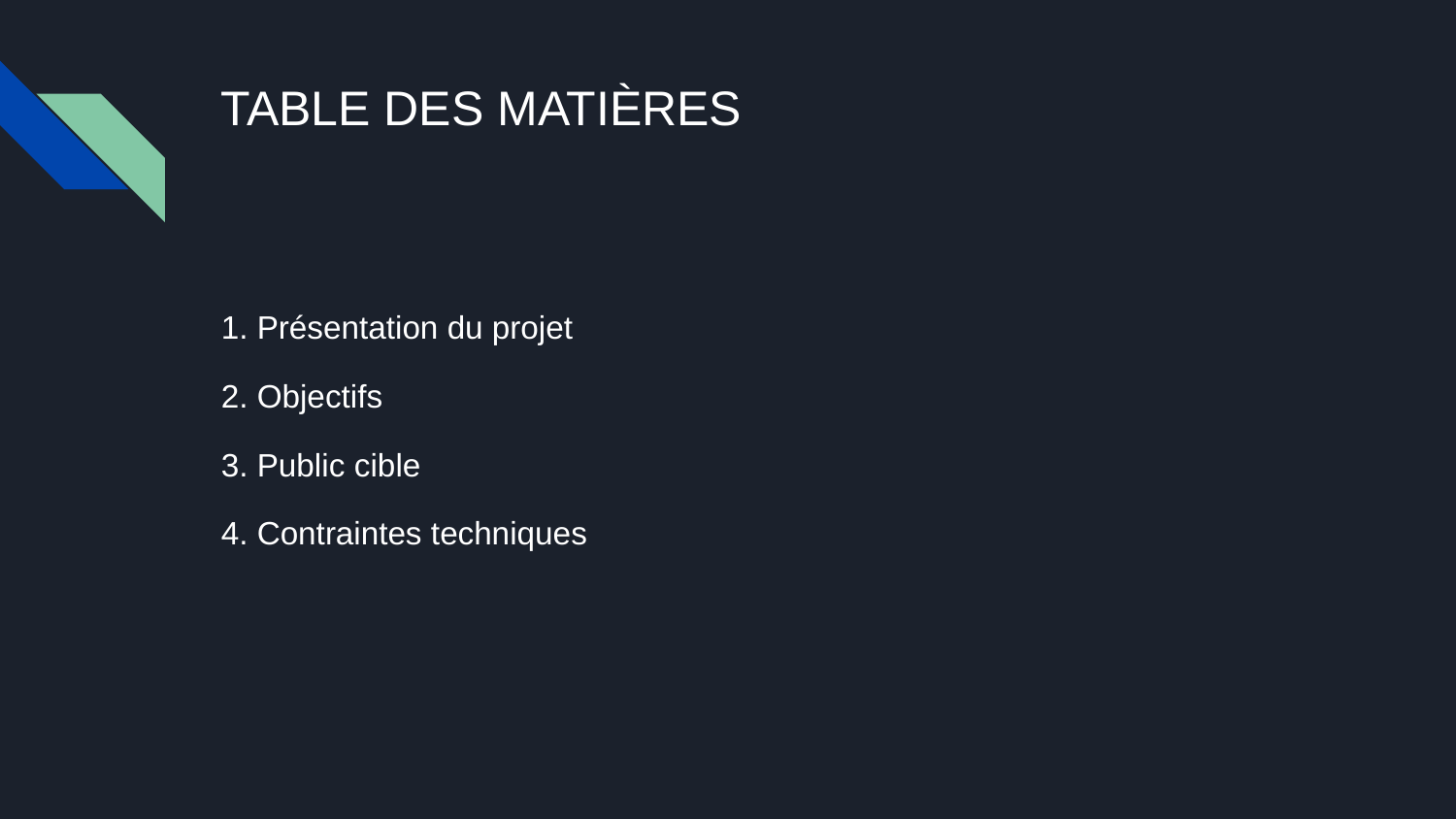

# TABLE DES MATIÈRES
1. Présentation du projet
2. Objectifs
3. Public cible
4. Contraintes techniques